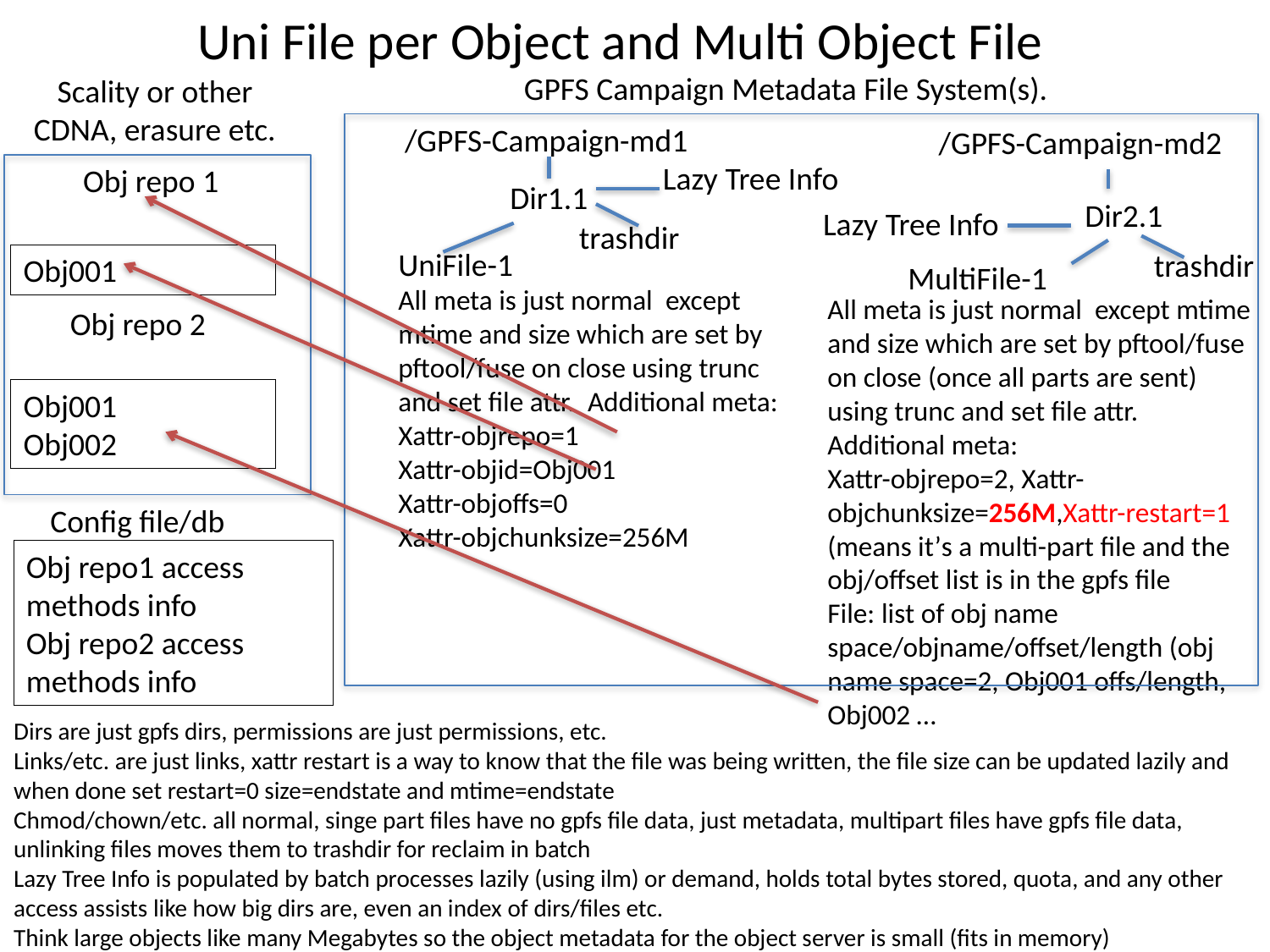

# Uni File per Object and Multi Object File
GPFS Campaign Metadata File System(s).
Scality or other CDNA, erasure etc.

/GPFS-Campaign-md1
/GPFS-Campaign-md2
Lazy Tree Info
Obj repo 1

Dir1.1
Dir2.1
Lazy Tree Info
trashdir
UniFile-1
All meta is just normal  except mtime and size which are set by pftool/fuse on close using trunc and set file attr.  Additional meta:
Xattr-objrepo=1
Xattr-objid=Obj001
Xattr-objoffs=0
Xattr-objchunksize=256M
trashdir
Obj001
MultiFile-1
All meta is just normal  except mtime and size which are set by pftool/fuse on close (once all parts are sent) using trunc and set file attr.  Additional meta:
Xattr-objrepo=2, Xattr-objchunksize=256M,Xattr-restart=1 (means it’s a multi-part file and the obj/offset list is in the gpfs file
File: list of obj name space/objname/offset/length (obj name space=2, Obj001 offs/length, Obj002 …
Obj repo 2
Obj001
Obj002
Config file/db
Obj repo1 access methods info
Obj repo2 access methods info
Dirs are just gpfs dirs, permissions are just permissions, etc.
Links/etc. are just links, xattr restart is a way to know that the file was being written, the file size can be updated lazily and when done set restart=0 size=endstate and mtime=endstate
Chmod/chown/etc. all normal, singe part files have no gpfs file data, just metadata, multipart files have gpfs file data, unlinking files moves them to trashdir for reclaim in batch
Lazy Tree Info is populated by batch processes lazily (using ilm) or demand, holds total bytes stored, quota, and any other access assists like how big dirs are, even an index of dirs/files etc.
Think large objects like many Megabytes so the object metadata for the object server is small (fits in memory)